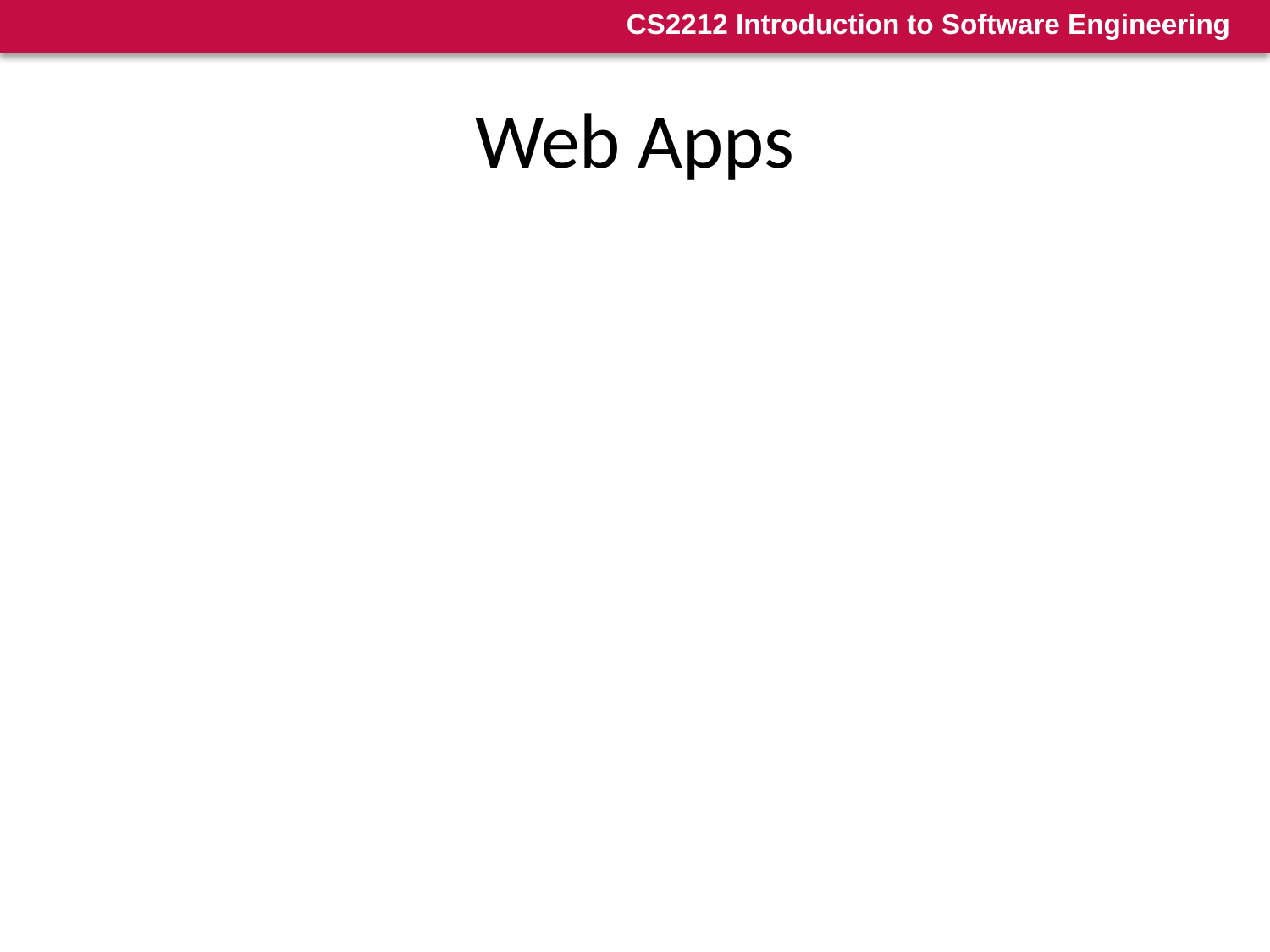

29
# Web Apps
Modern web apps are often much more than hypertext files with accompanying graphics and other media content, though those elements are still a key aspect of web apps

They are augmented with tools to give interactive computing capability and can be integrated with massive corporate databases and sophisticated business applications

The aesthetic nature of the content remains an important determinant of the quality of a web app